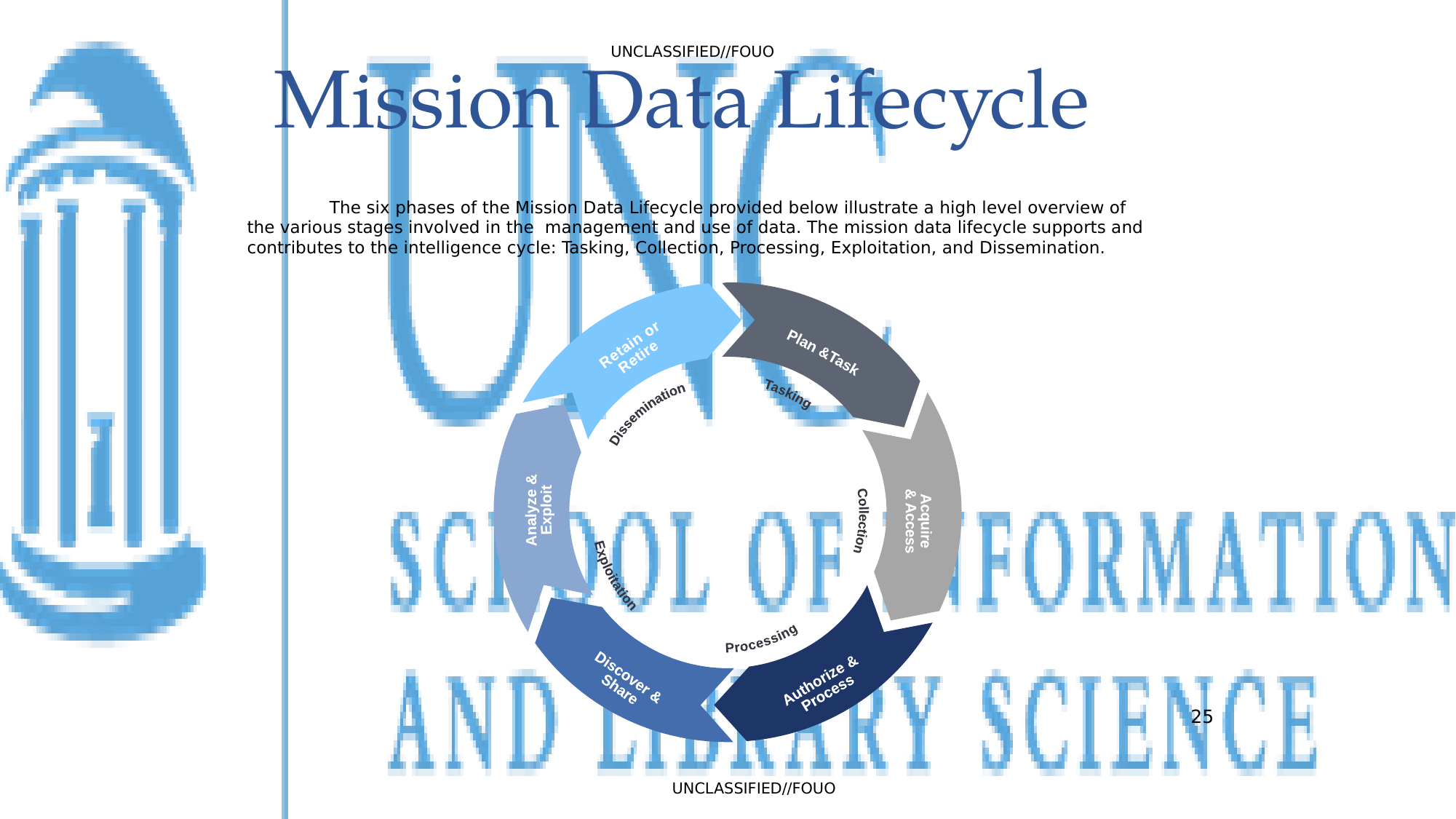

# Mission Data Lifecycle
UNCLASSIFIED//FOUO
The six phases of the Mission Data Lifecycle provided below illustrate a high level overview of the various stages involved in the  management and use of data. The mission data lifecycle supports and contributes to the intelligence cycle: Tasking, Collection, Processing, Exploitation, and Dissemination.

Plan &Task
Retain or
Retire
Analyze &
Exploit
Acquire
& Access
Discover &
Share
Authorize &
Process
Tasking
Dissemination
Collection
Processing
Exploitation
25
UNCLASSIFIED//FOUO